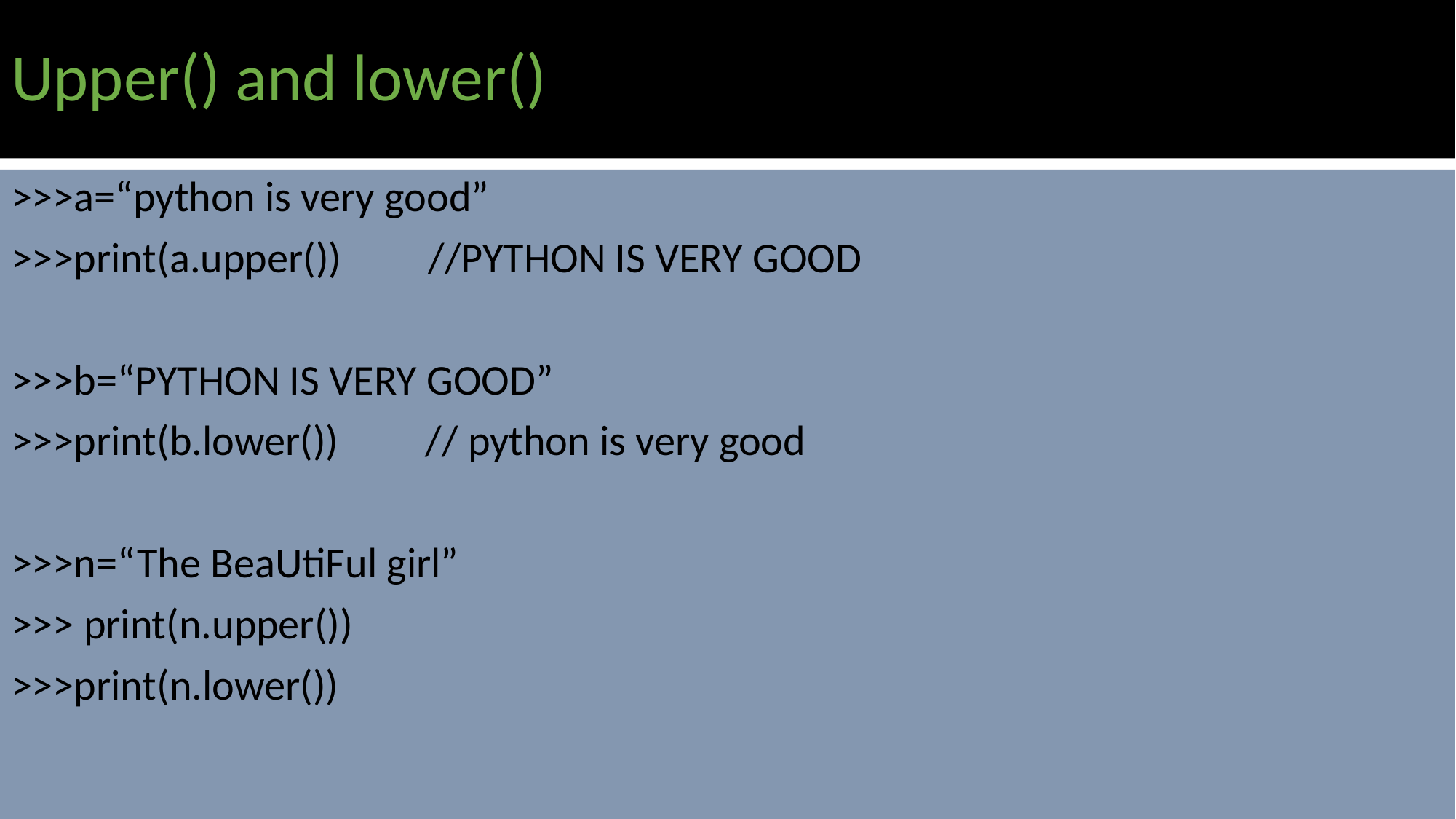

# Upper() and lower()
>>>a=“python is very good”
>>>print(a.upper())         //PYTHON IS VERY GOOD

>>>b=“PYTHON IS VERY GOOD”
>>>print(b.lower())         // python is very good

>>>n=“The BeaUtiFul girl”
>>> print(n.upper())
>>>print(n.lower())